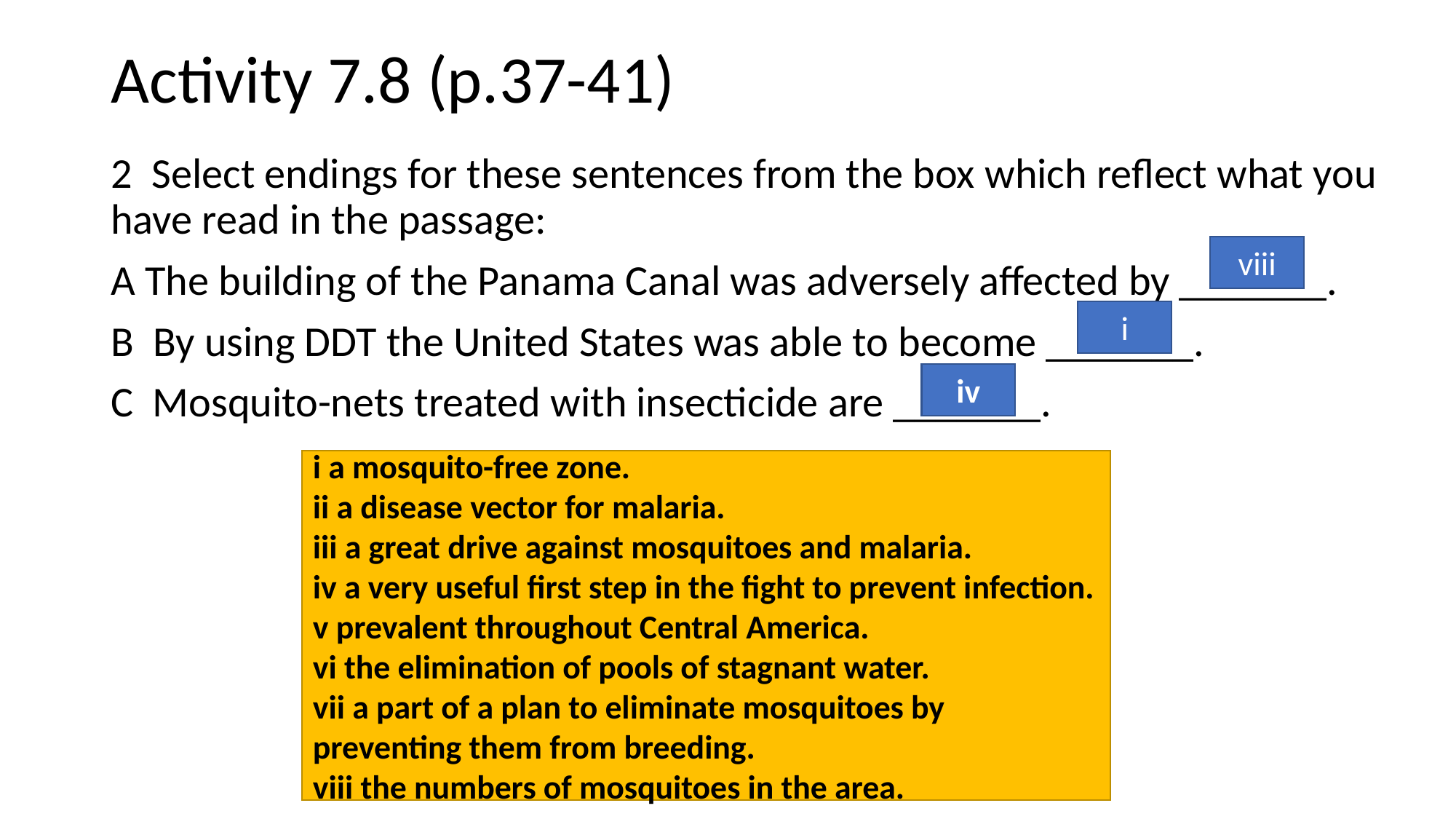

# Activity 7.8 (p.37-41)
2  Select endings for these sentences from the box which reflect what you have read in the passage:
A The building of the Panama Canal was adversely affected by _______.
B  By using DDT the United States was able to become _______.
C  Mosquito-nets treated with insecticide are _______.
viii
i
iv
i a mosquito-free zone.
ii a disease vector for malaria.
iii a great drive against mosquitoes and malaria.
iv a very useful first step in the fight to prevent infection. v prevalent throughout Central America.
vi the elimination of pools of stagnant water.
vii a part of a plan to eliminate mosquitoes by preventing them from breeding.
viii the numbers of mosquitoes in the area.